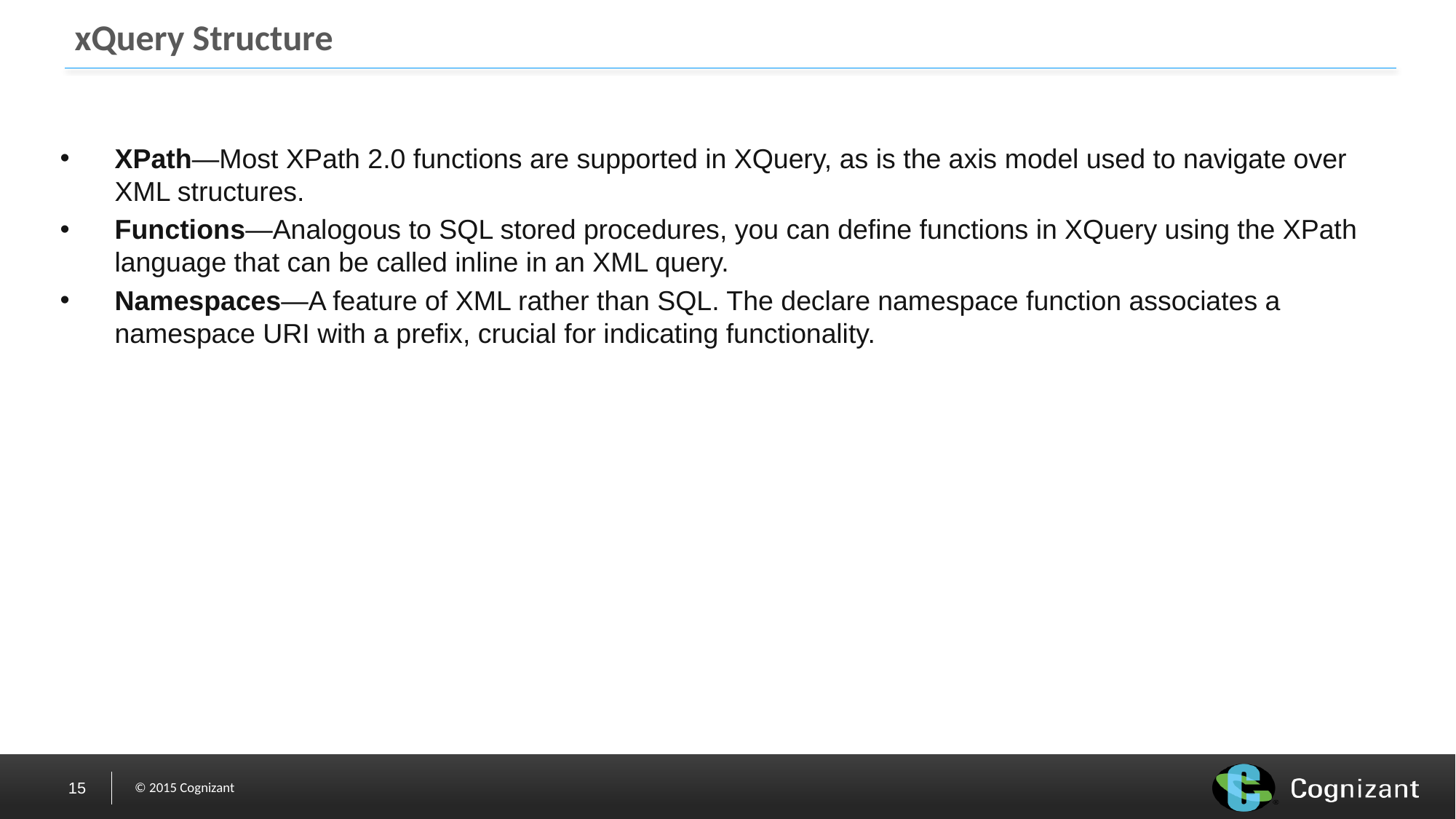

# xQuery Structure
XPath—Most XPath 2.0 functions are supported in XQuery, as is the axis model used to navigate over XML structures.
Functions—Analogous to SQL stored procedures, you can define functions in XQuery using the XPath language that can be called inline in an XML query.
Namespaces—A feature of XML rather than SQL. The declare namespace function associates a namespace URI with a prefix, crucial for indicating functionality.

15